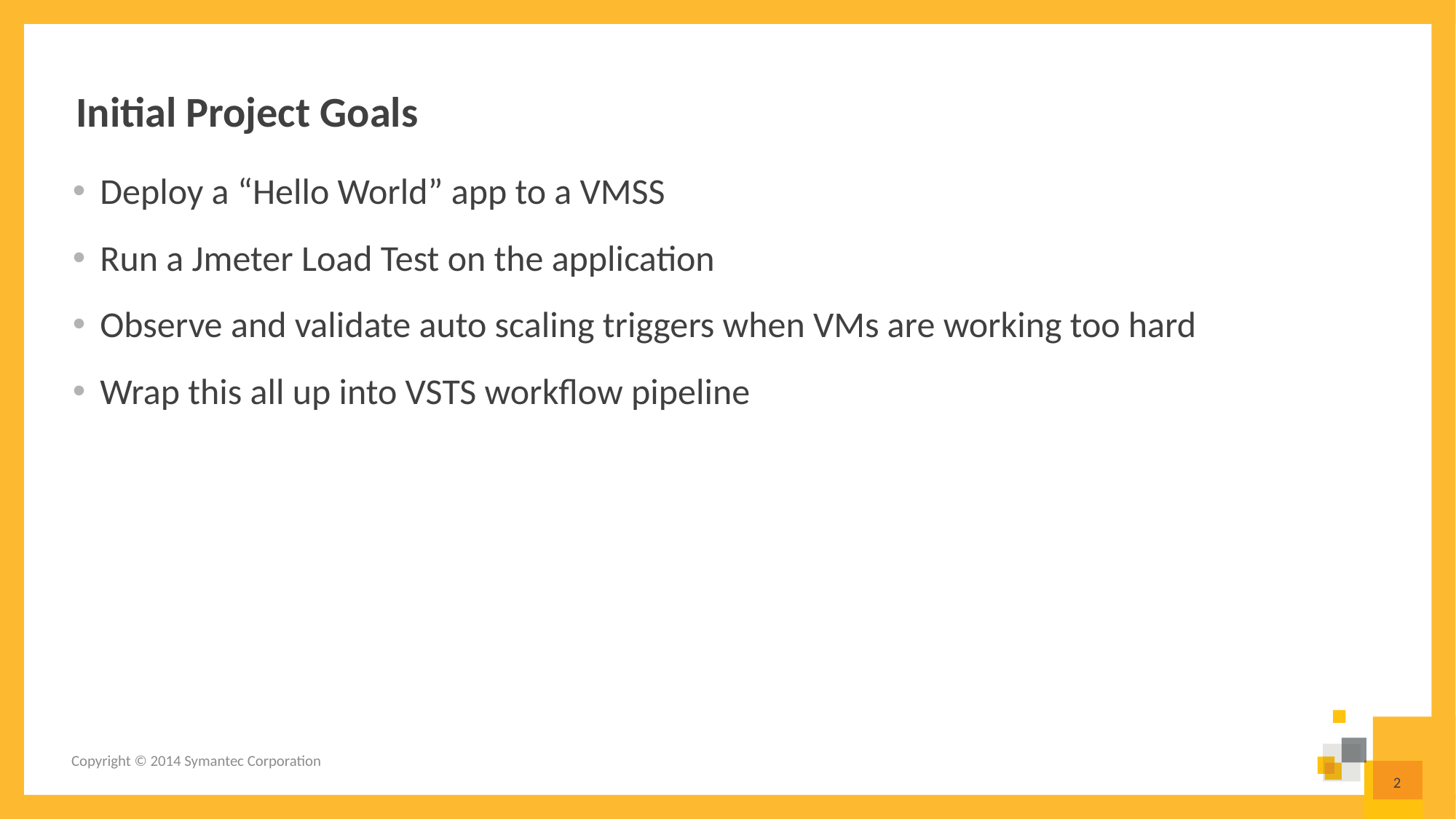

# Initial Project Goals

Deploy a “Hello World” app to a VMSS
Run a Jmeter Load Test on the application
Observe and validate auto scaling triggers when VMs are working too hard
Wrap this all up into VSTS workflow pipeline
Copyright © 2014 Symantec Corporation
2